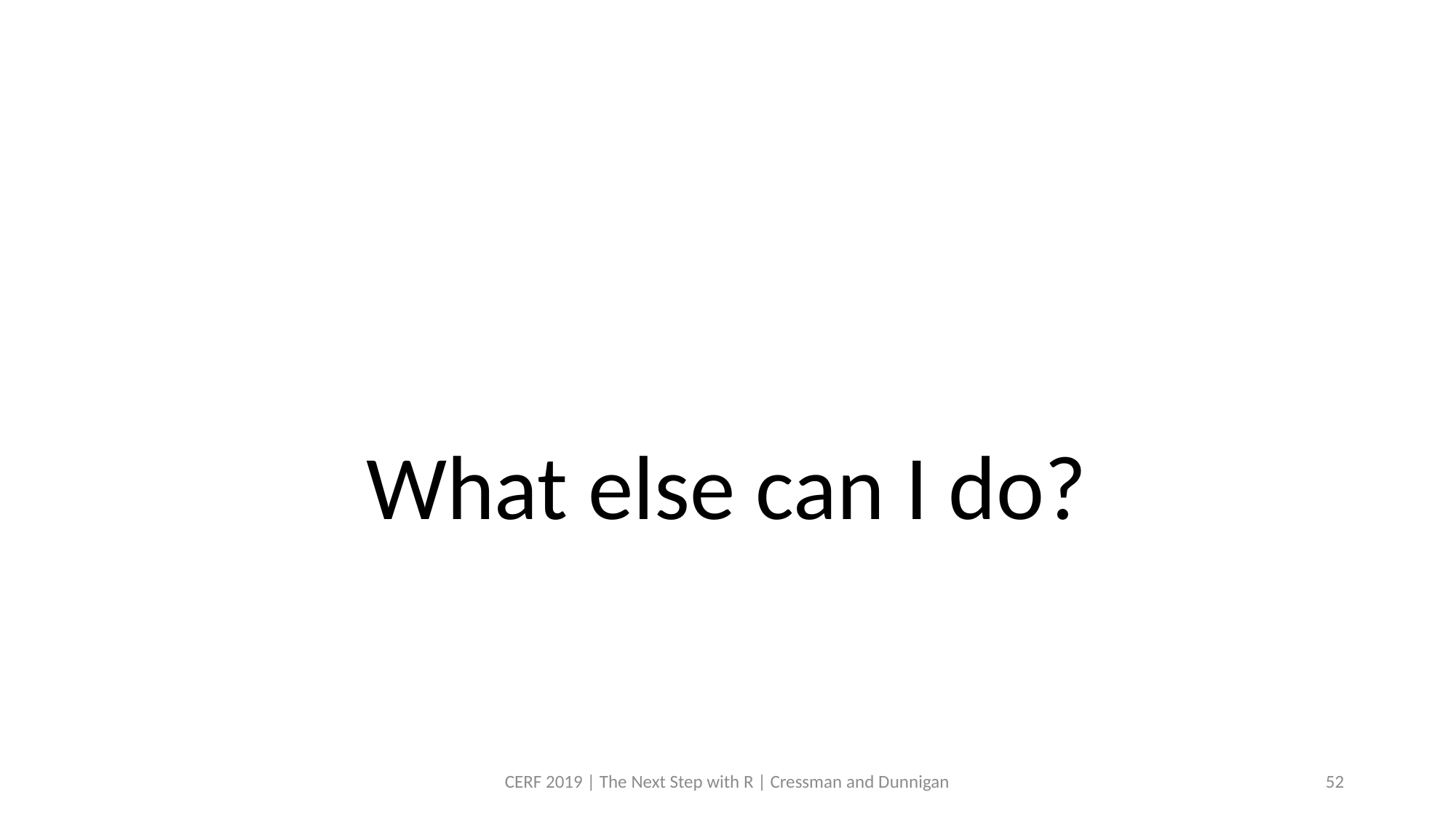

# What else can I do?

CERF 2019 | The Next Step with R | Cressman and Dunnigan
52